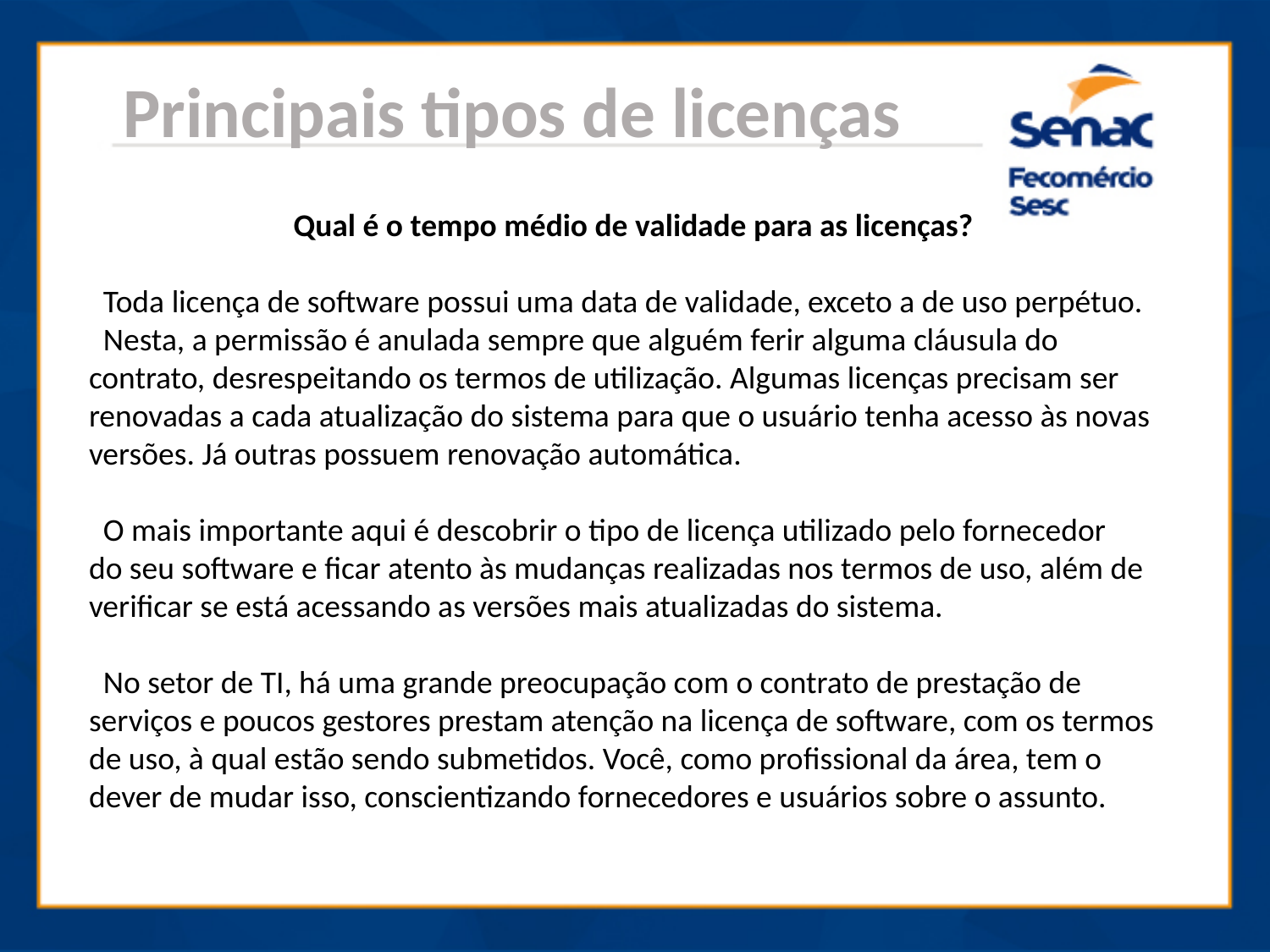

Principais tipos de licenças
Qual é o tempo médio de validade para as licenças?

  Toda licença de software possui uma data de validade, exceto a de uso perpétuo.
  Nesta, a permissão é anulada sempre que alguém ferir alguma cláusula do contrato, desrespeitando os termos de utilização. Algumas licenças precisam ser renovadas a cada atualização do sistema para que o usuário tenha acesso às novas versões. Já outras possuem renovação automática.

  O mais importante aqui é descobrir o tipo de licença utilizado pelo fornecedor
do seu software e ficar atento às mudanças realizadas nos termos de uso, além de verificar se está acessando as versões mais atualizadas do sistema.

  No setor de TI, há uma grande preocupação com o contrato de prestação de
serviços e poucos gestores prestam atenção na licença de software, com os termos de uso, à qual estão sendo submetidos. Você, como profissional da área, tem o dever de mudar isso, conscientizando fornecedores e usuários sobre o assunto.